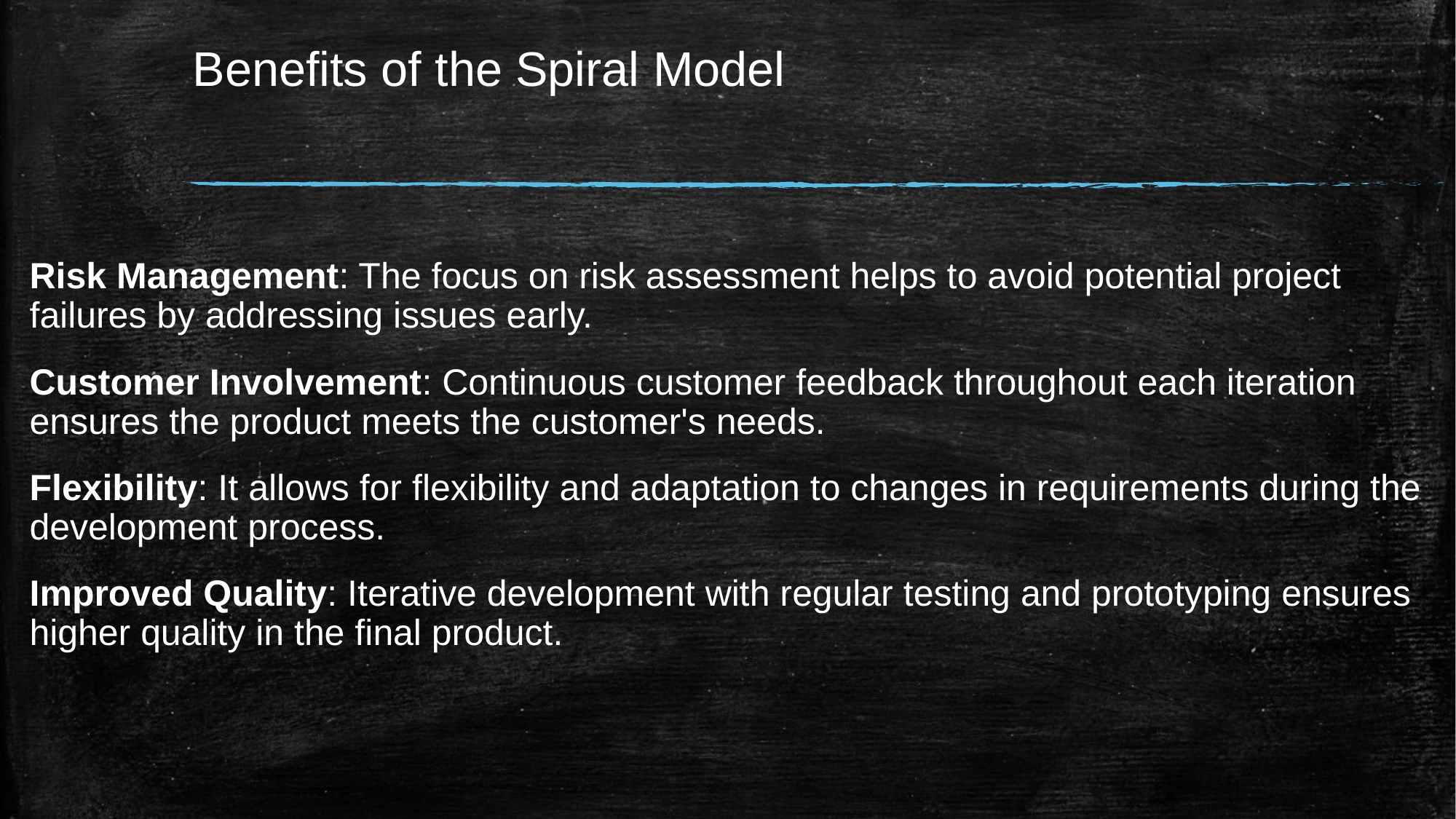

# Benefits of the Spiral Model

Risk Management: The focus on risk assessment helps to avoid potential project failures by addressing issues early.
Customer Involvement: Continuous customer feedback throughout each iteration ensures the product meets the customer's needs.
Flexibility: It allows for flexibility and adaptation to changes in requirements during the development process.
Improved Quality: Iterative development with regular testing and prototyping ensures higher quality in the final product.